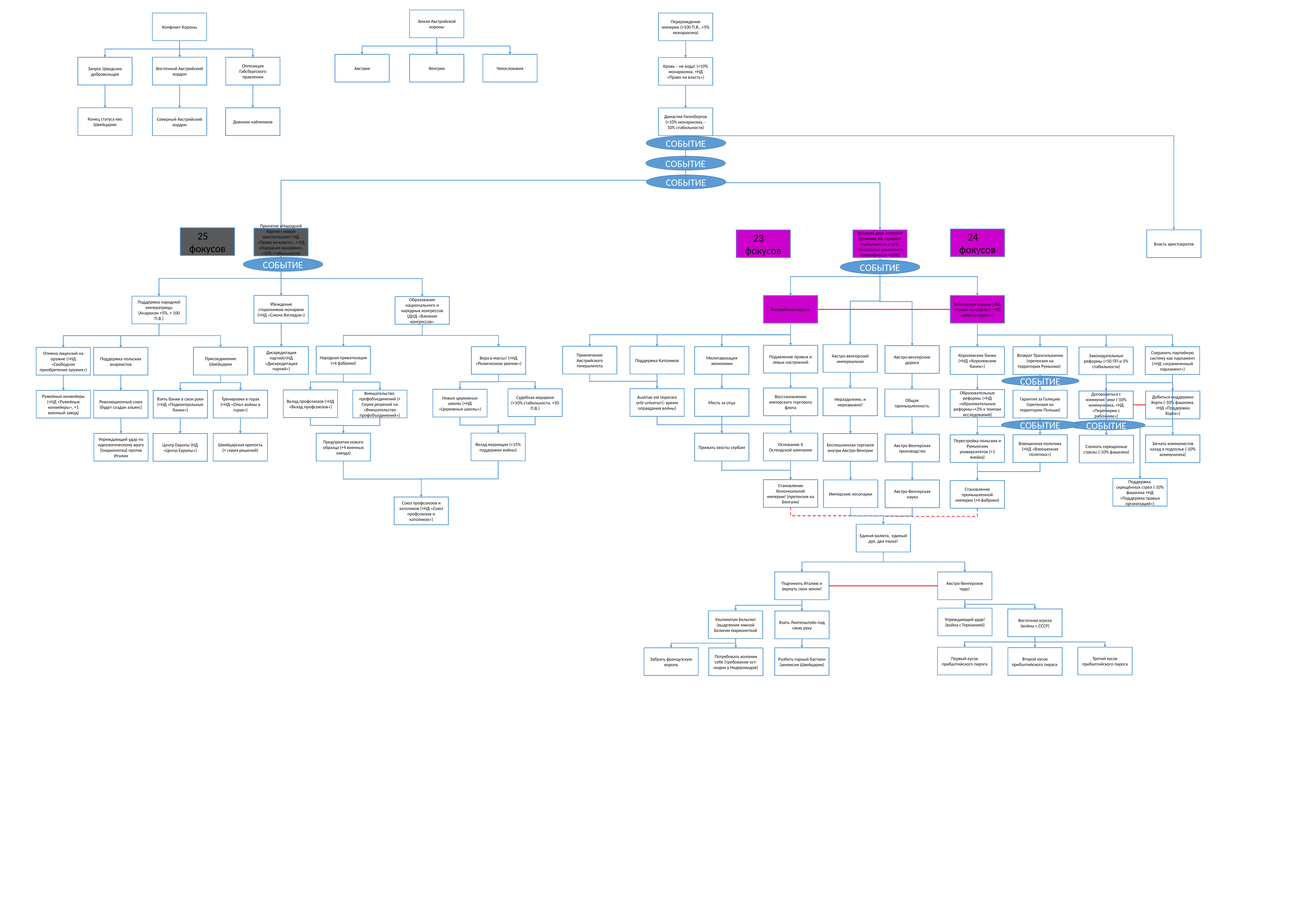

Земли Австрийской короны
Конфликт Короны
Перерождение империи (+100 П.В., +5% монархизма)
Венгрия
Чехословакия
Австрия
Восточный Австрийский кордон
Оппозиция Габсбургского правления
Запрос Шведских добровольцев
Кровь – не вода! (+10% монархизма, +НД «Право на власть»)
Конец статуса кво Швейцарии
Дивизии наёмников
Северный Австрийский кордон
Династия Гогенбергов (+10% монархизма, -10% стабильности)
СОБЫТИЕ
СОБЫТИЕ
СОБЫТИЕ
25     фокусов
Принятие «Народной Хартии» новой конституцией (-НД «Право на власть», + НД «Народная монархия», +10% стабильности)
)
24     фокусов
23     фокусов
Власть аристократов
Дуализм двух империй (деление АВ, Прирост стабильности +10%, Монархизм: изменение популярности +10%)
СОБЫТИЕ
СОБЫТИЕ
Венгерская корона (-НД «право на власть»: +НД «король-юрист»)
Убеждение сторонников монархии (+НД «Смена Взглядов»)
Австрийская корона
Поддержка народной императрицы (Анархизм +5%, + 100 П.В.)
Образование национального и народных конгрессов (ДНД «Влияние конгрессов»
Австро-венгерский империализм
Подавление правых и левых настроений
Австро-венгерские дороги
Поддержка Католиков
Народная приватизация (+4 фабрики)
Привлечение Австрийского генералитета
Дискредитация партий(+НД «Дискредитация партий»)
Милитаризация экономики
Вера в массы! (+НД «Религиозное рвение»)
Королевские банки (+НД «Королевские банки»)
Возврат Трансильвании (претензия на территории Румынии)
Сохранить партийную систему как парламент (+НД «ограниченный парламент»)
Законодательные реформы (+50 ПП и 5% стабильности)
Присоединение Швейцарии
Отмена лицензий на оружие (+НД «Свободное приобретение оружия»)
Поддержка польских анархистов
СОБЫТИЕ
Неразделимо, и неразрывно!
Восстановление имперского торгового флота
Austriae est imperare orbi universo!(- время оправдания войны)
Месть за отца
Судебная иерархия (+10% стабильности, +50 П.В.)
Общая промышленность
Новые церковные школы (+НД «Церковные школы»)
Образовательные реформы (+НД «образовательные реформы»+2% к темпам исследований)
Вклад профсоюзов (+НД «Вклад профсоюзов»)
Вмешательство  профобъединений (+ Серия решений на «Вмешательство профобъединений»)
Тренировки в горах (+НД «Опыт войны в горах»)
Гарантия за Галицию (претензия на территории Польши)
Ружейные конвейеры (+НД «Ружейные конвейеры», +1 военный завод)
Революционный союз (будет создан альянс)
Взять банки в свои руки (+НД «Подконтрольные банки»)
Договориться с коммунистами (-10% коммунизма, +НД «Перемирие с рабочими»)
Добиться поддержки Хорти (-10% фашизма, +НД «Поддержка Хорти»)
СОБЫТИЕ
СОБЫТИЕ
Вклад верующих (+15% поддержки войны)
Основание II Остендской кампании
Предприятия нового образца (+4 военных завода)
Прижать хвосты сербам
Упреждающий удар по идеологическому врагу ((марионетка) против Италии
Швейцарская крепость (+ серия решений)
Центр Европы (НД «Центр Европы»)
Беспошлинная торговля внутри Австро-Венгрии
Австро-Венгерская производство
Перестройка польских и Румынских университетов (+1 ячейка)
Взвешенная политика (+НД «Взвешенная политика»)
Загнать коммунистов назад в подполье (-10% коммунизма)
Сломать скрещенные стрелы (-10% фашизма)
Поддержка  скрещённых стрел (-10% фашизма +НД «Поддержка правых организаций»)
Становление Колониальной империи! (претензия на Бенгали)
Имперские лесопарки
Австро-Венгерская наука
Становление промышленной империи (+4 фабрики)
Союз профсоюзов и католиков (+НД «Союз профсоюзов и католиков»)
Единая валюта,  единый дух, два языка!
Подчинить Италию и вернуть свои земли!
Австро-Венгерское чудо!
Упреждающий удар! (война с Германией)
Восточная угроза (войны с СССР)
Ультиматум Бельгии! (выделение южной Белигии марионеткой
Взять Лихтенштейн под свою руку
Третий кусок прибалтийского пирога
Первый кусок прибалтийского пирога
Второй кусок прибалтийского пирага
Забрать французскую корону
Разбить горный бастион (аннексия Швейцарии)
Потребовать колонии себе (требование ост-индии у Нидерландов)